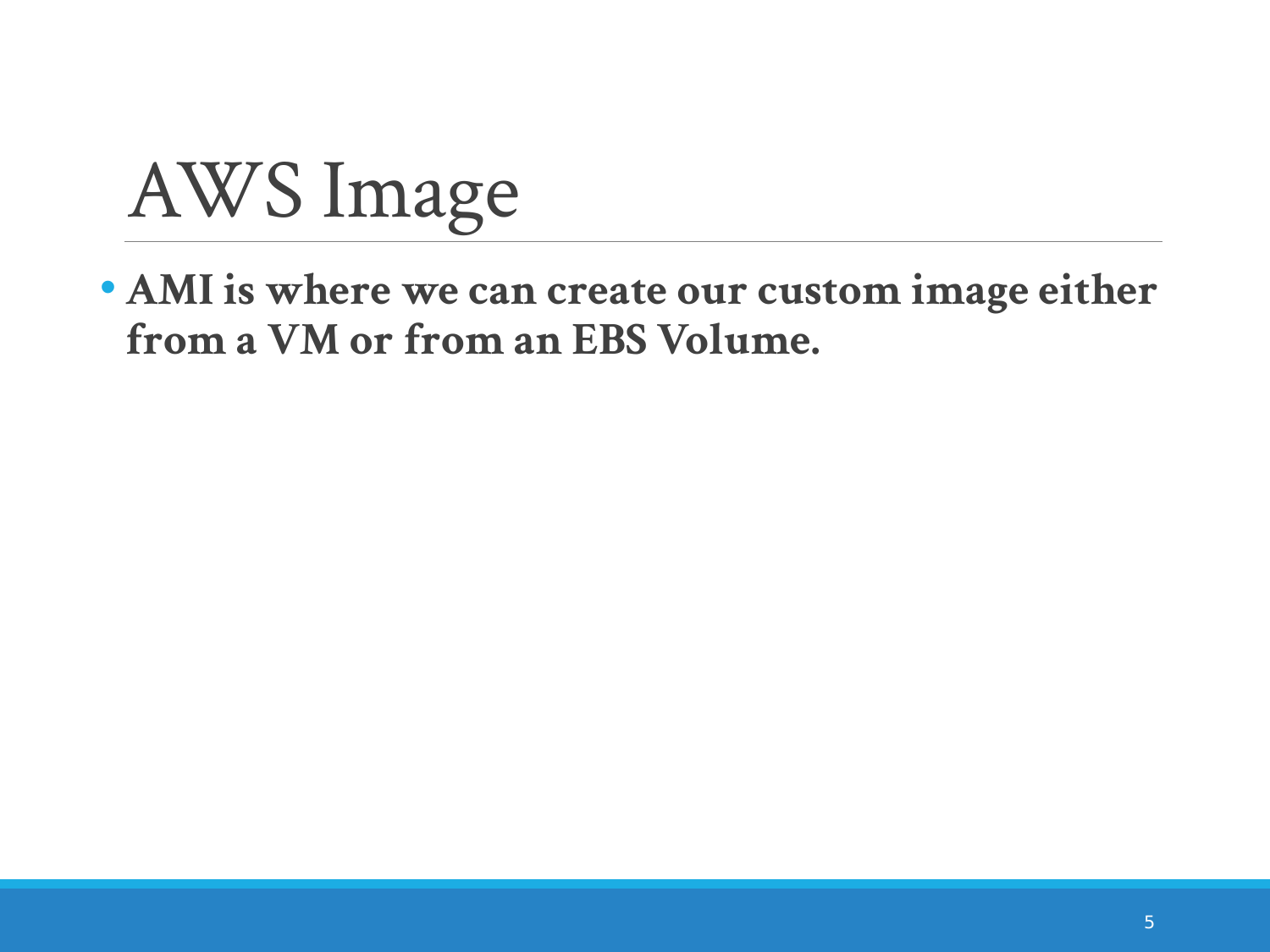

# AWS Image
AMI is where we can create our custom image either from a VM or from an EBS Volume.

5